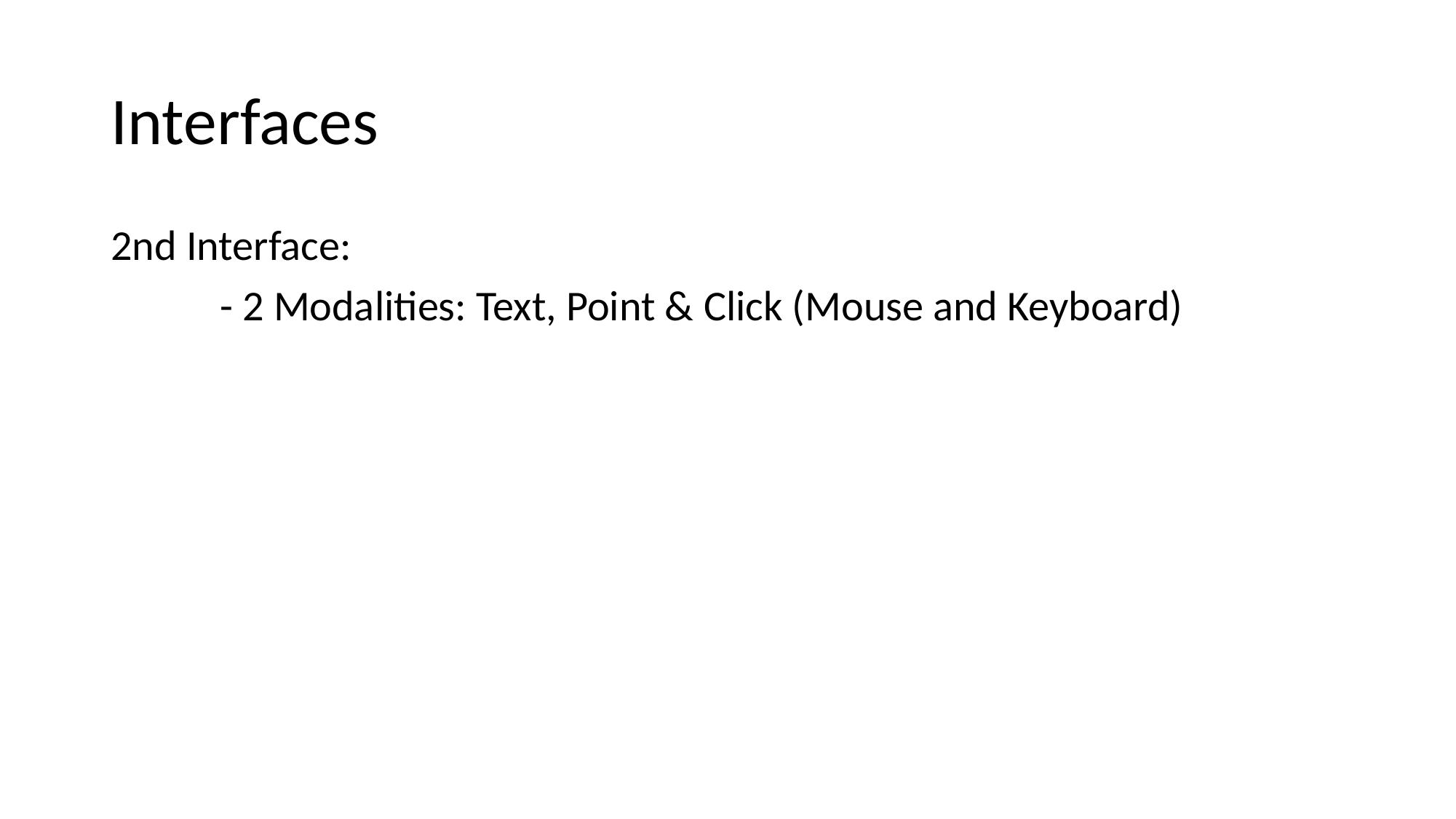

# Interfaces
2nd Interface:
	- 2 Modalities: Text, Point & Click (Mouse and Keyboard)